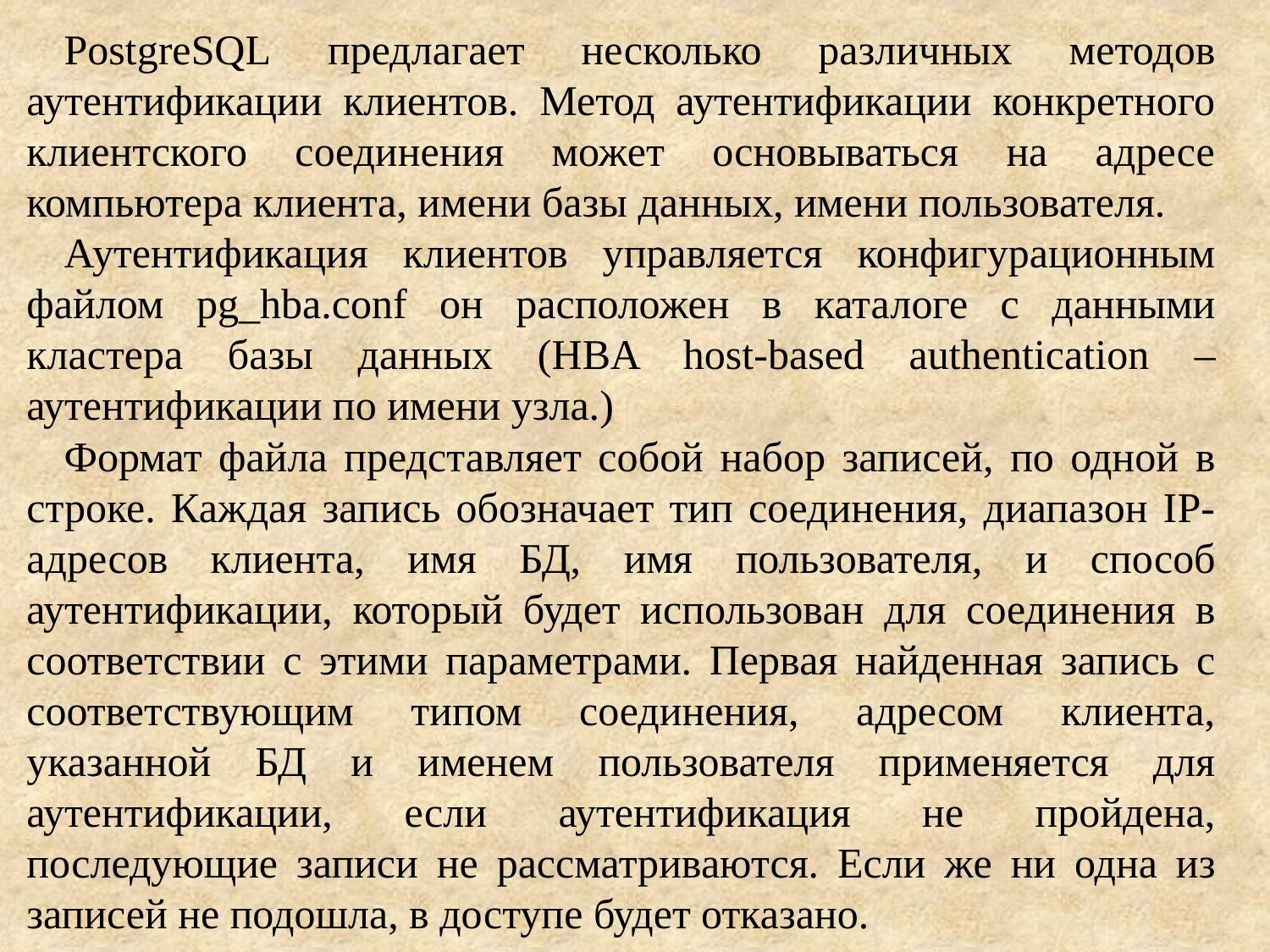

PostgreSQL предлагает несколько различных методов аутентификации клиентов. Метод аутентификации конкретного клиентского соединения может основываться на адресе компьютера клиента, имени базы данных, имени пользователя.
Аутентификация клиентов управляется конфигурационным файлом pg_hba.conf он расположен в каталоге с данными кластера базы данных (HBA host-based authentication – аутентификации по имени узла.)
Формат файла представляет собой набор записей, по одной в строке. Каждая запись обозначает тип соединения, диапазон IP-адресов клиента, имя БД, имя пользователя, и способ аутентификации, который будет использован для соединения в соответствии с этими параметрами. Первая найденная запись с соответствующим типом соединения, адресом клиента, указанной БД и именем пользователя применяется для аутентификации, если аутентификация не пройдена, последующие записи не рассматриваются. Если же ни одна из записей не подошла, в доступе будет отказано.
.